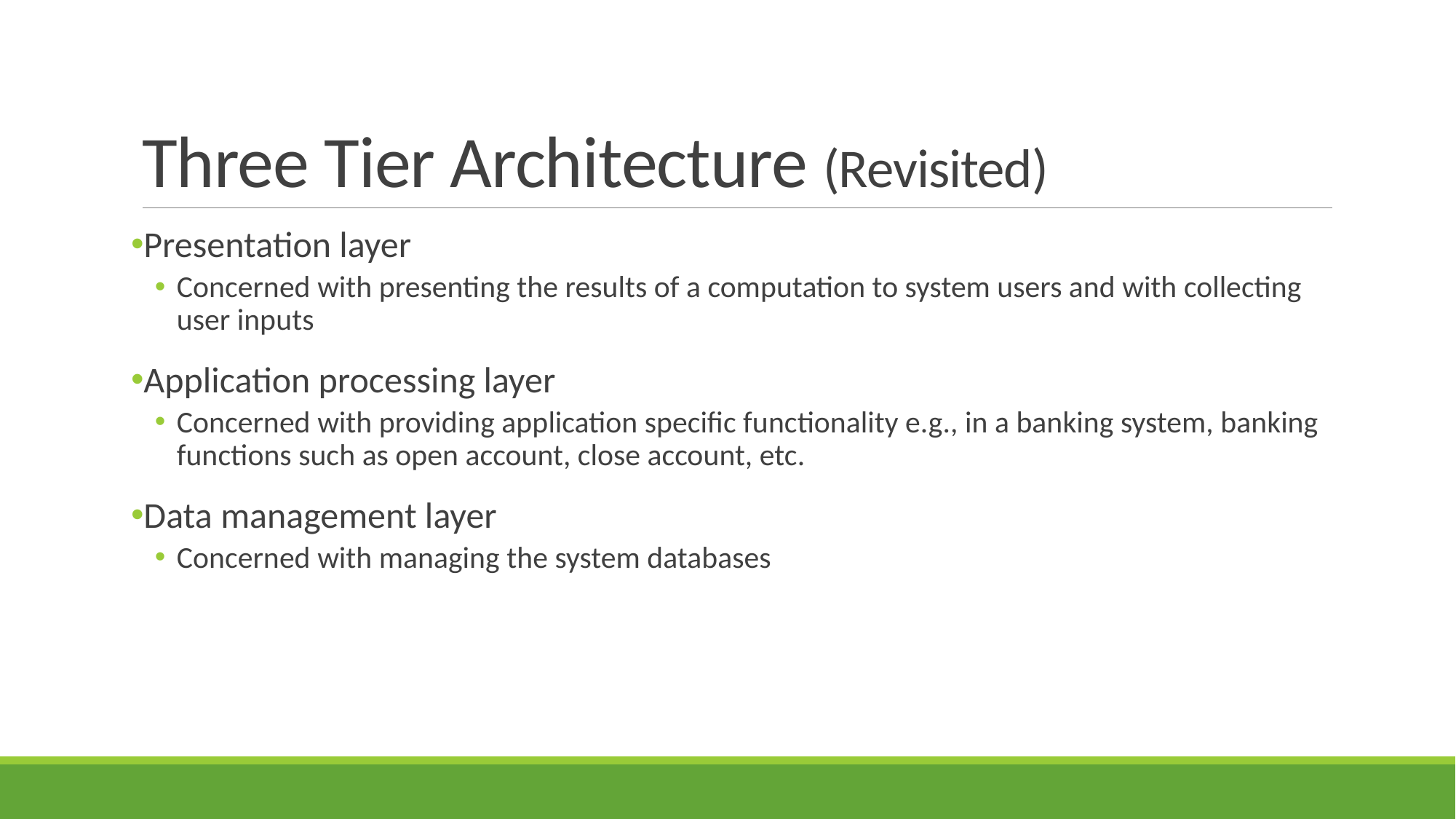

# Three Tier Architecture (Revisited)
Presentation layer
Concerned with presenting the results of a computation to system users and with collecting user inputs
Application processing layer
Concerned with providing application specific functionality e.g., in a banking system, banking functions such as open account, close account, etc.
Data management layer
Concerned with managing the system databases